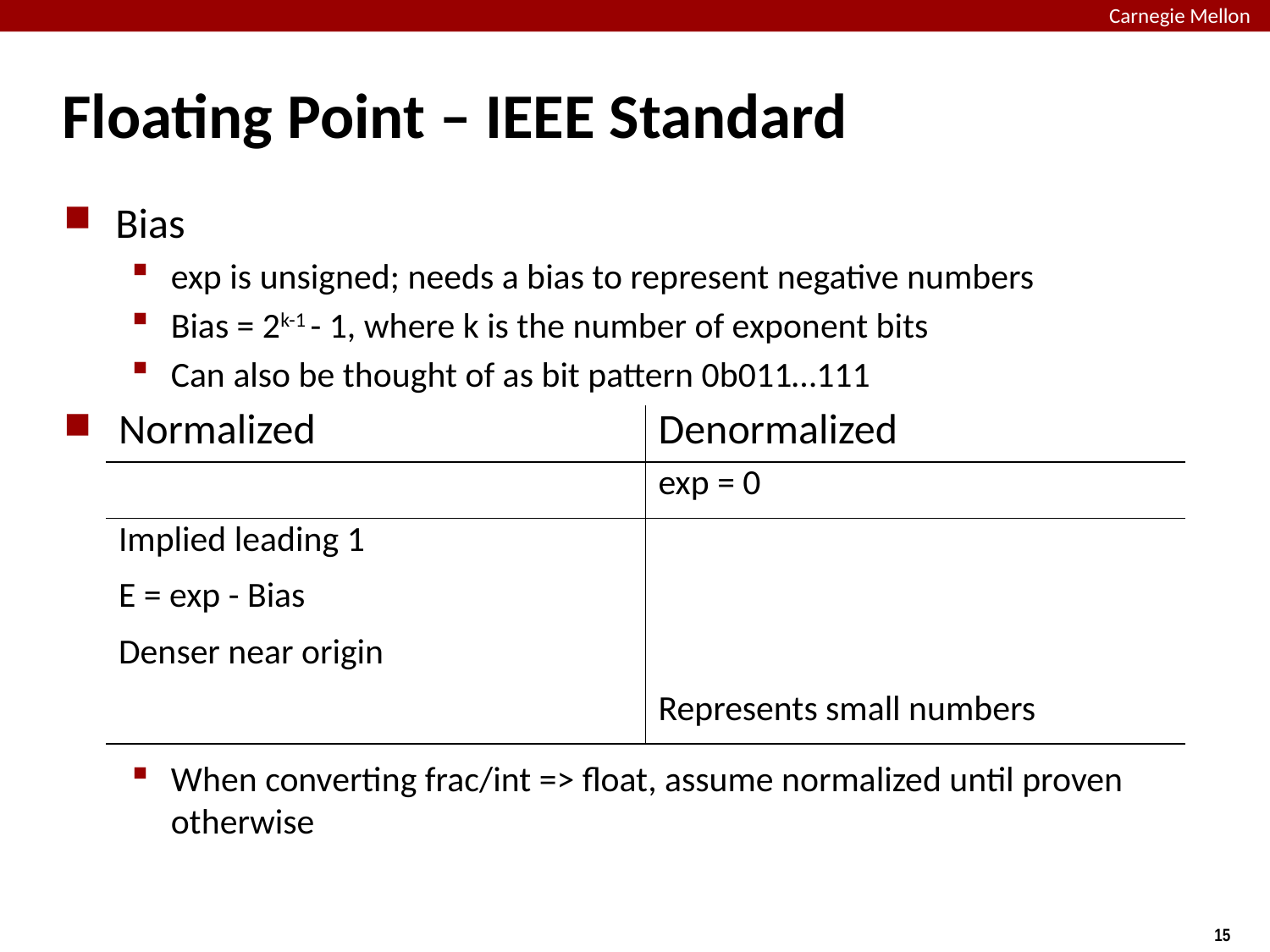

# Floating Point – IEEE Standard
Bias
exp is unsigned; needs a bias to represent negative numbers
Bias = 2k-1 - 1, where k is the number of exponent bits
Can also be thought of as bit pattern 0b011…111

When converting frac/int => float, assume normalized until proven otherwise
| Normalized | Denormalized |
| --- | --- |
|  | exp = 0 |
| Implied leading 1 |  |
| E = exp - Bias |  |
| Denser near origin |  |
|  | Represents small numbers |